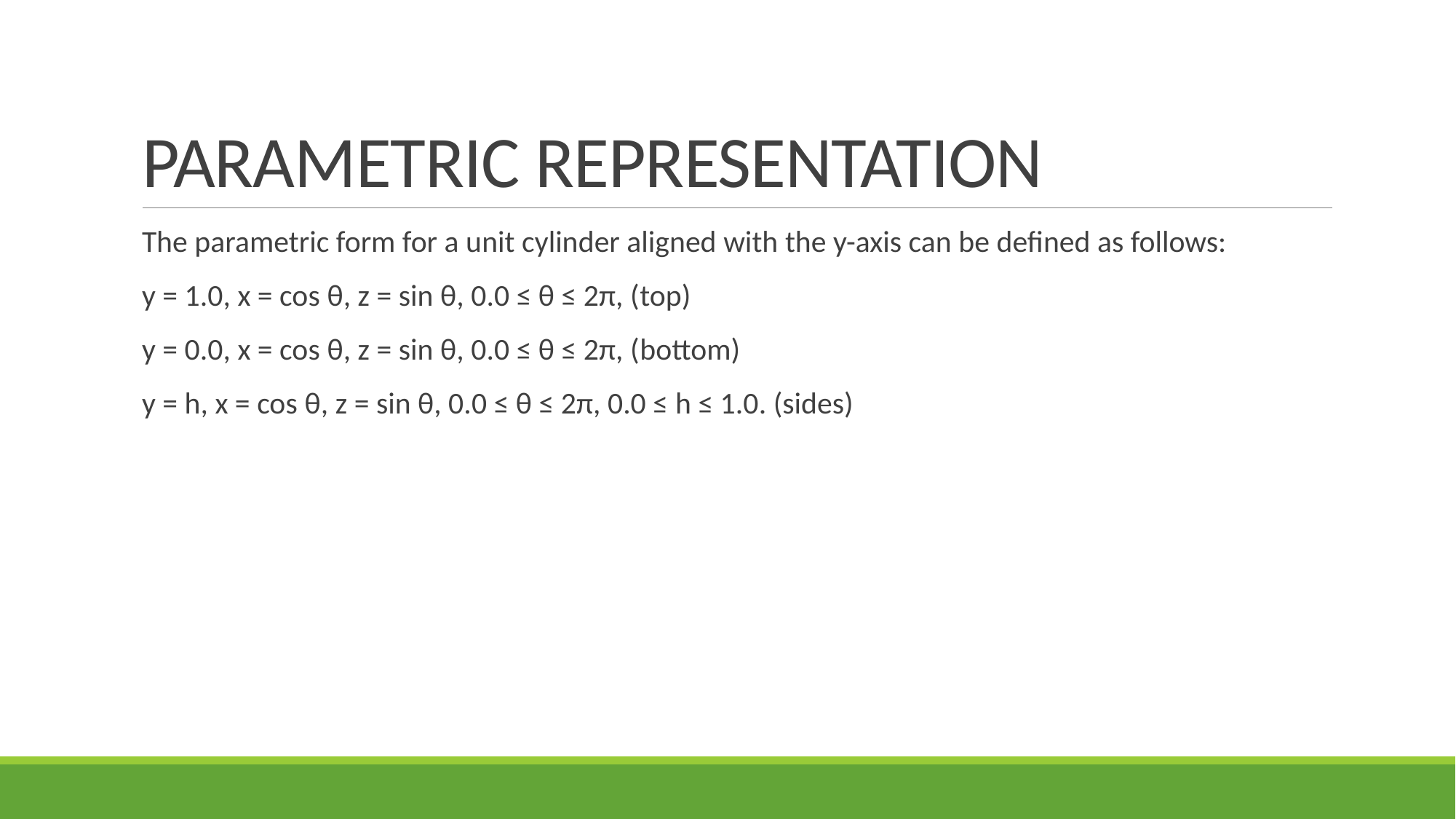

# PARAMETRIC REPRESENTATION
The parametric form for a unit cylinder aligned with the y-axis can be defined as follows:
y = 1.0, x = cos θ, z = sin θ, 0.0 ≤ θ ≤ 2π, (top)
y = 0.0, x = cos θ, z = sin θ, 0.0 ≤ θ ≤ 2π, (bottom)
y = h, x = cos θ, z = sin θ, 0.0 ≤ θ ≤ 2π, 0.0 ≤ h ≤ 1.0. (sides)